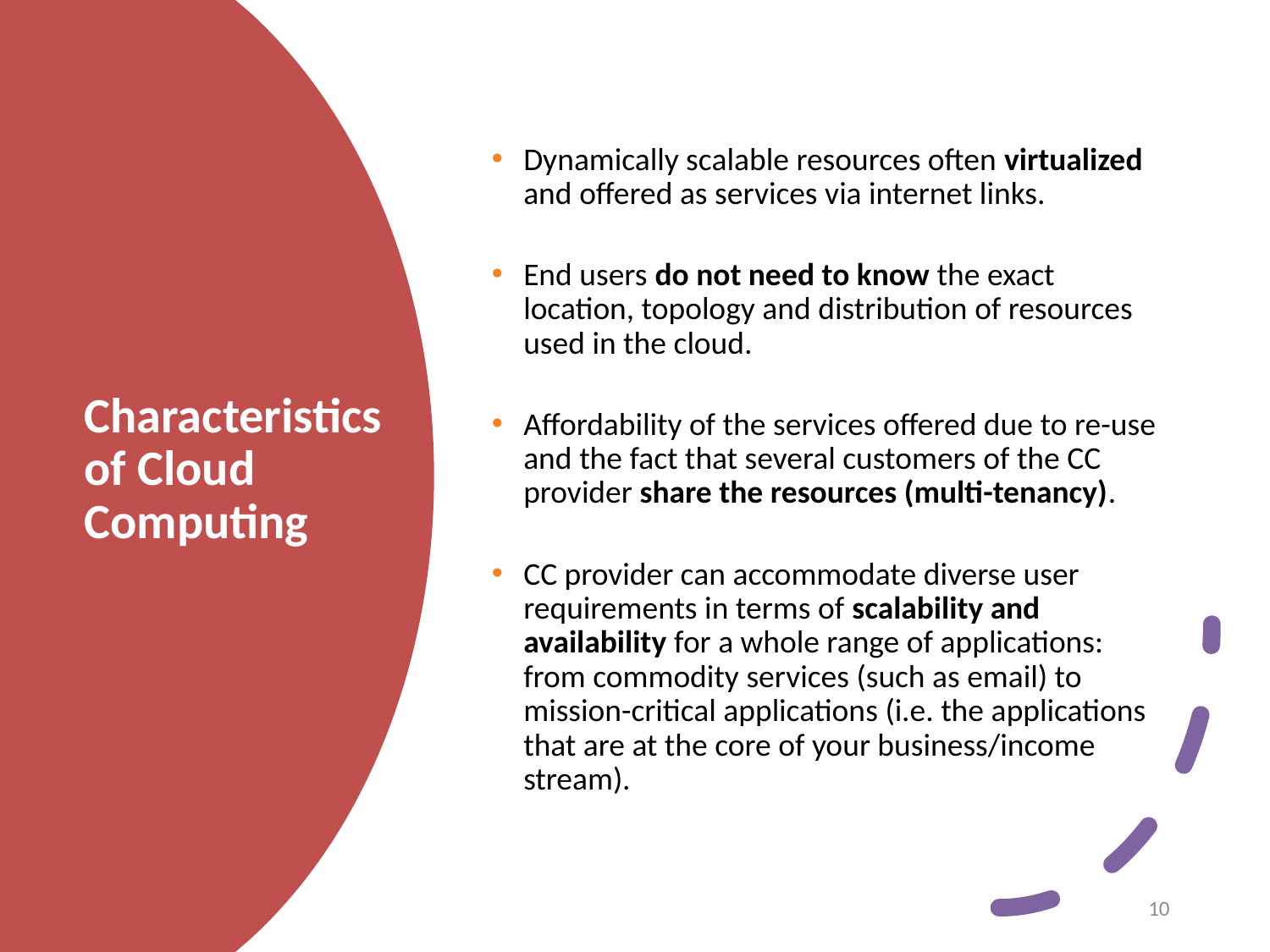

Dynamically scalable resources often virtualized and offered as services via internet links.

End users do not need to know the exact location, topology and distribution of resources used in the cloud.

Affordability of the services offered due to re-use and the fact that several customers of the CC provider share the resources (multi-tenancy).

CC provider can accommodate diverse user requirements in terms of scalability and availability for a whole range of applications: from commodity services (such as email) to mission-critical applications (i.e. the applications that are at the core of your business/income stream).
# Characteristics of Cloud Computing

10